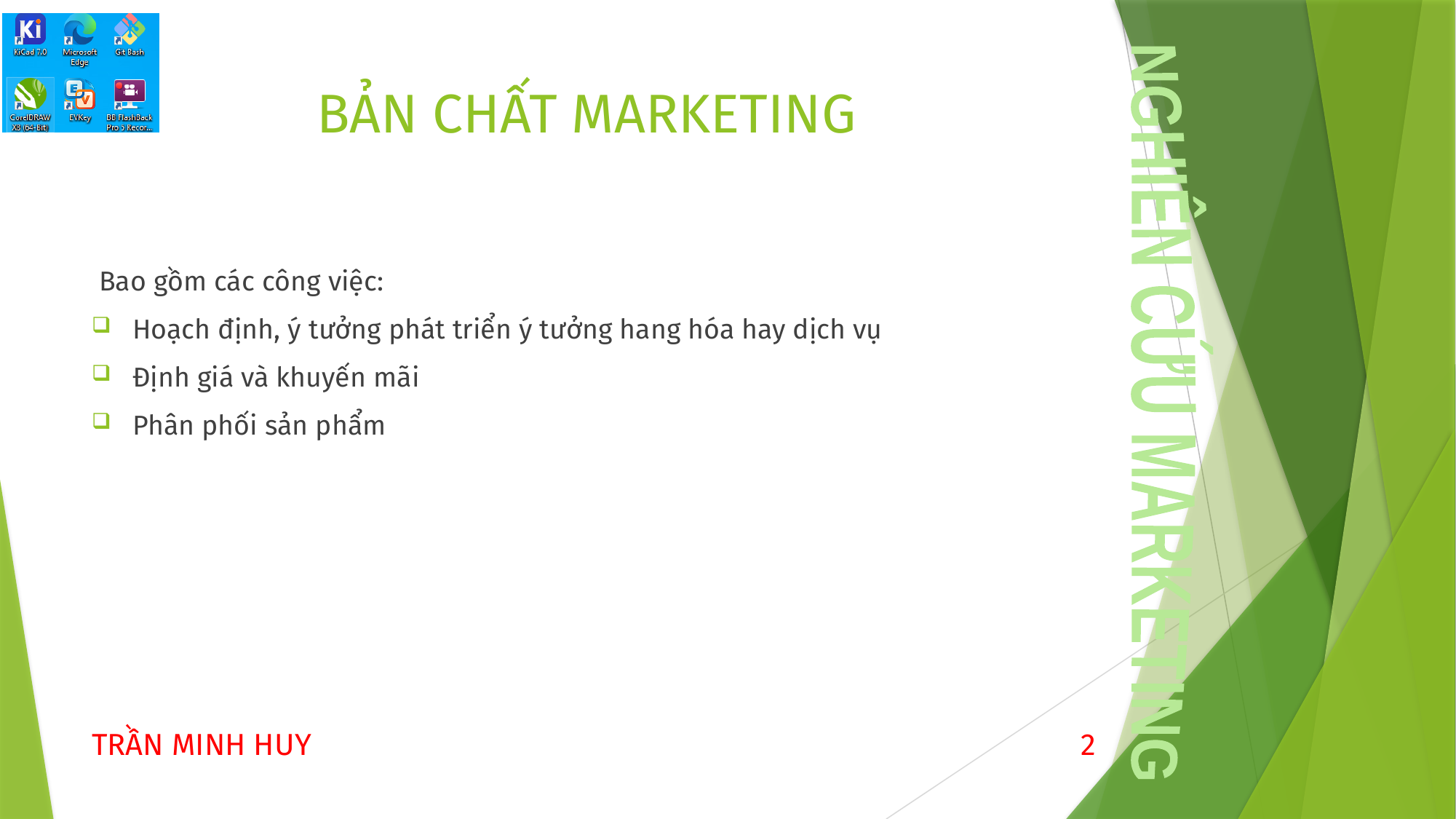

# BẢN CHẤT MARKETING
 Bao gồm các công việc:
Hoạch định, ý tưởng phát triển ý tưởng hang hóa hay dịch vụ
Định giá và khuyến mãi
Phân phối sản phẩm
TRẦN MINH HUY
2